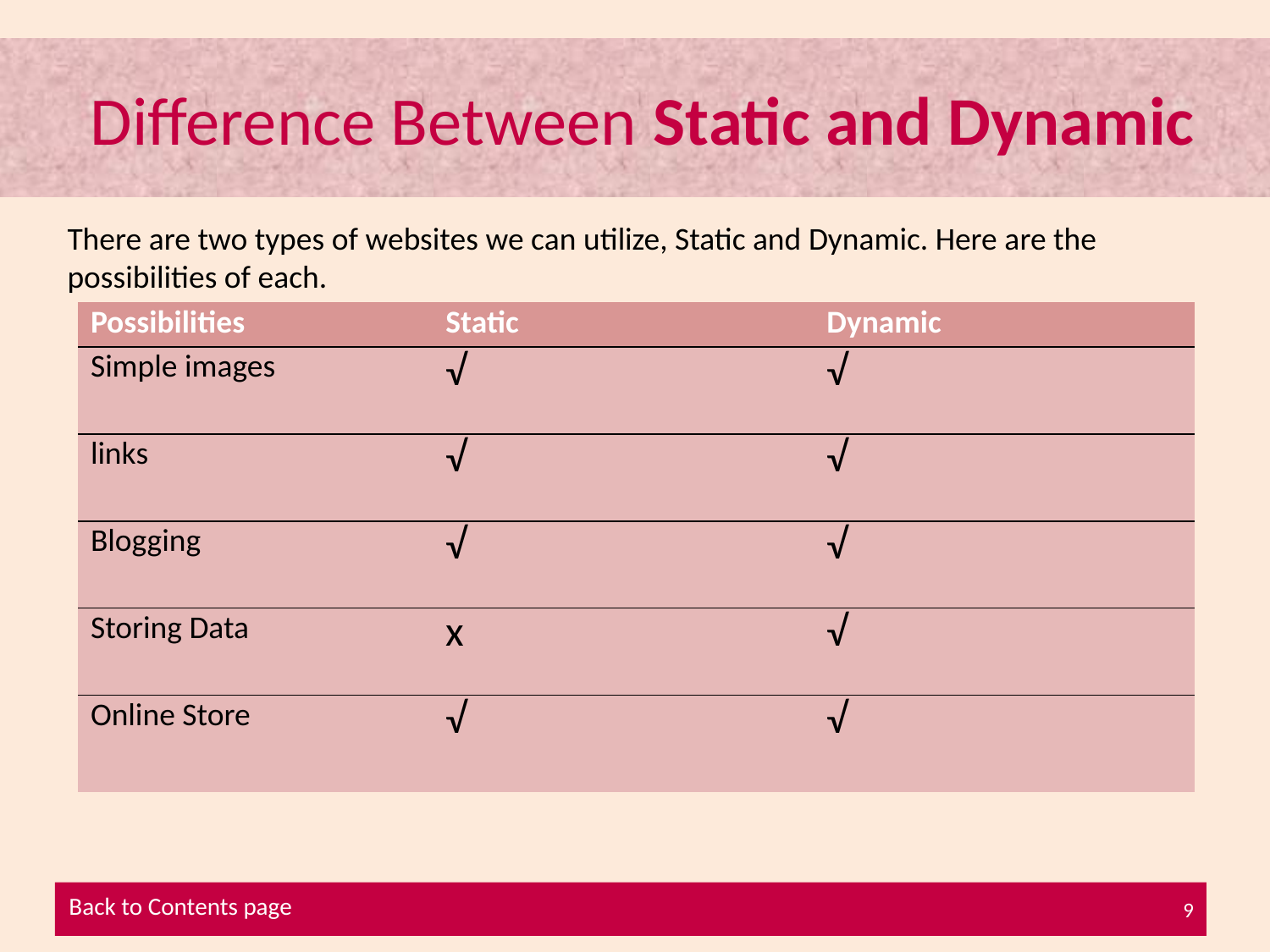

# Difference Between Static and Dynamic
There are two types of websites we can utilize, Static and Dynamic. Here are the possibilities of each.
| Possibilities | Static | Dynamic |
| --- | --- | --- |
| Simple images | √ | √ |
| links | √ | √ |
| Blogging | √ | √ |
| Storing Data | x | √ |
| Online Store | √ | √ |
9
Back to Contents page